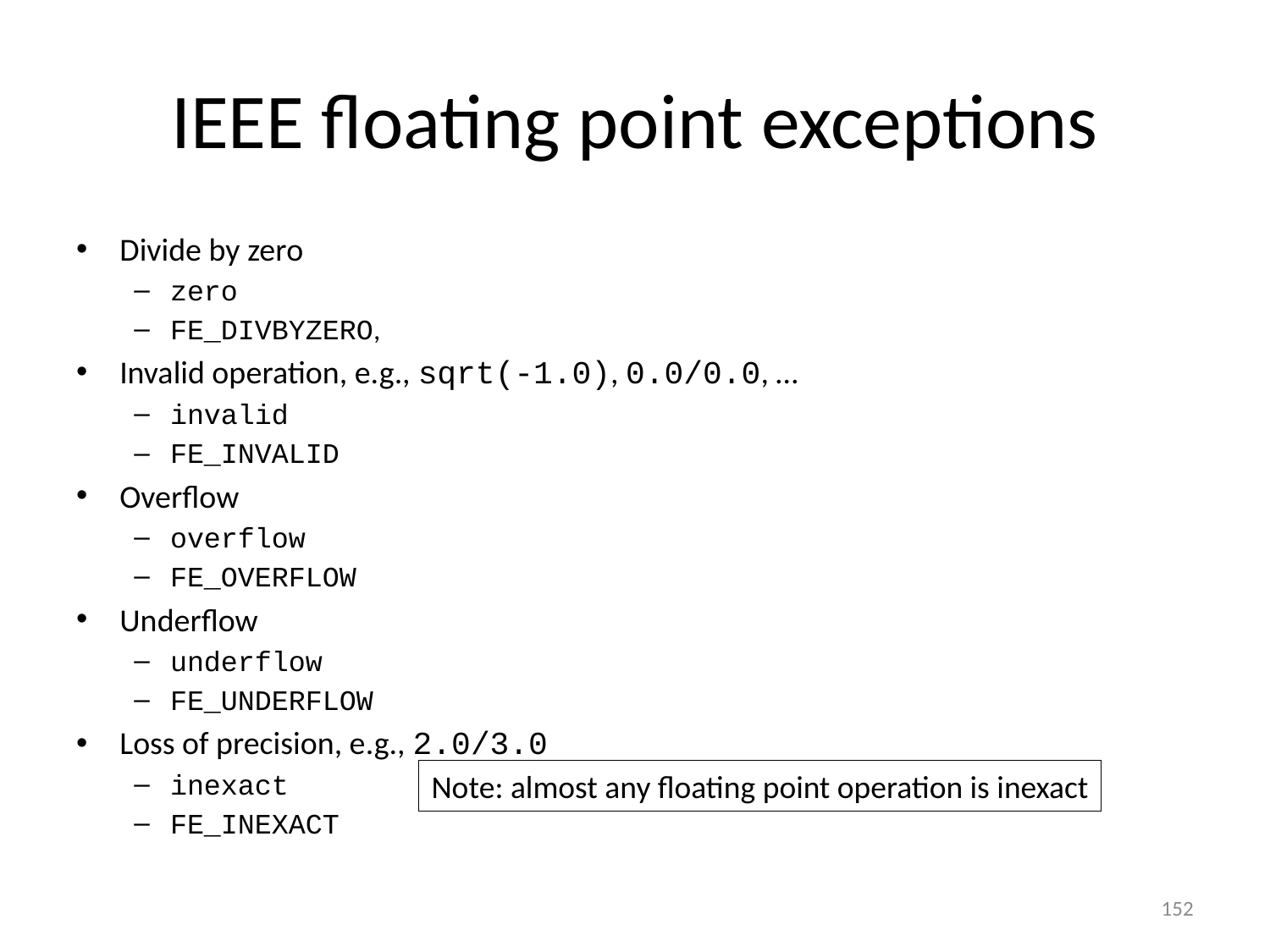

# IEEE floating point exceptions
Divide by zero
zero
FE_DIVBYZERO,
Invalid operation, e.g., sqrt(-1.0), 0.0/0.0, …
invalid
FE_INVALID
Overflow
overflow
FE_OVERFLOW
Underflow
underflow
FE_UNDERFLOW
Loss of precision, e.g., 2.0/3.0
inexact
FE_INEXACT
Note: almost any floating point operation is inexact
152